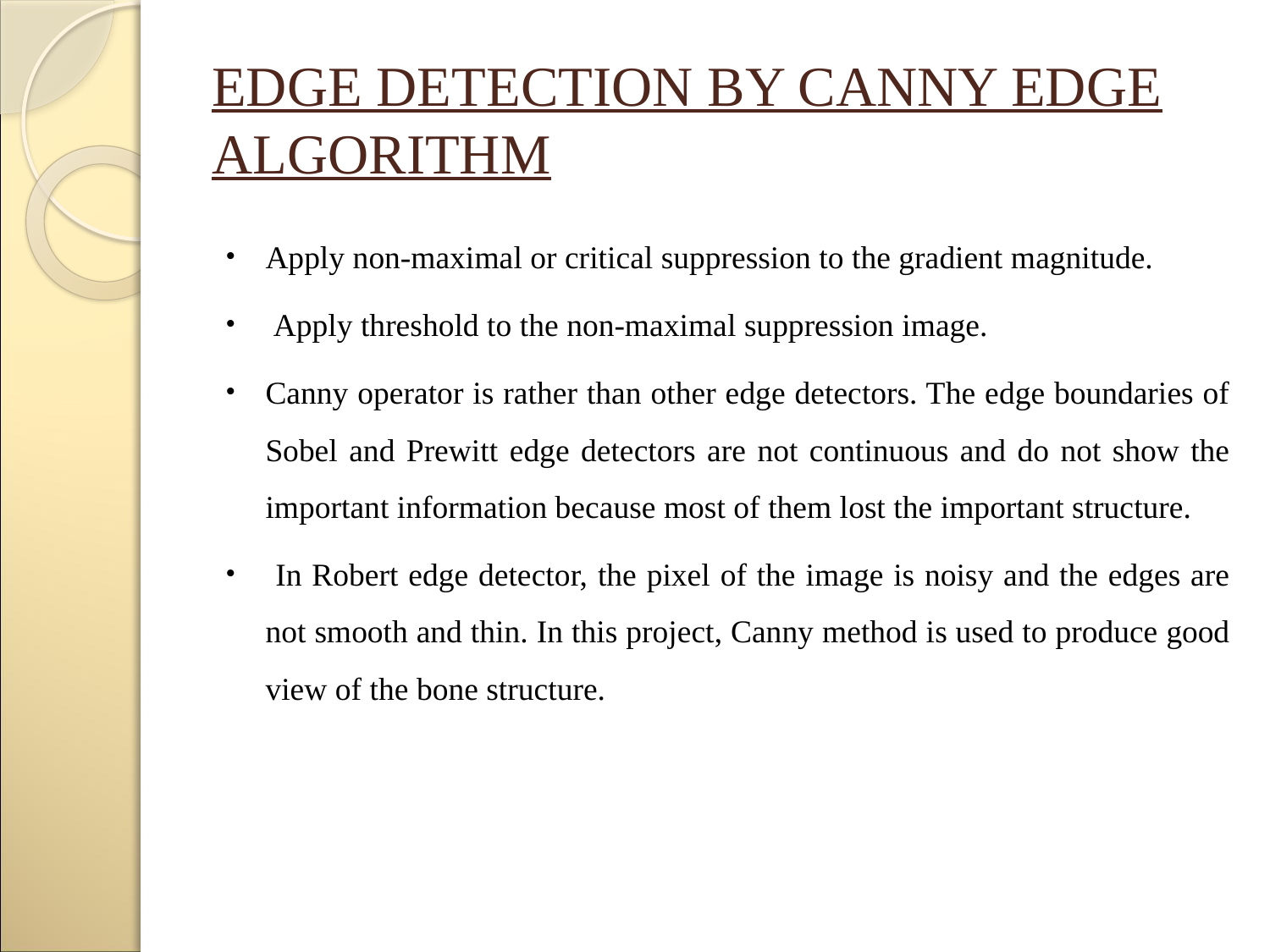

# EDGE DETECTION BY CANNY EDGE ALGORITHM
Apply non-maximal or critical suppression to the gradient magnitude.
 Apply threshold to the non-maximal suppression image.
Canny operator is rather than other edge detectors. The edge boundaries of Sobel and Prewitt edge detectors are not continuous and do not show the important information because most of them lost the important structure.
 In Robert edge detector, the pixel of the image is noisy and the edges are not smooth and thin. In this project, Canny method is used to produce good view of the bone structure.